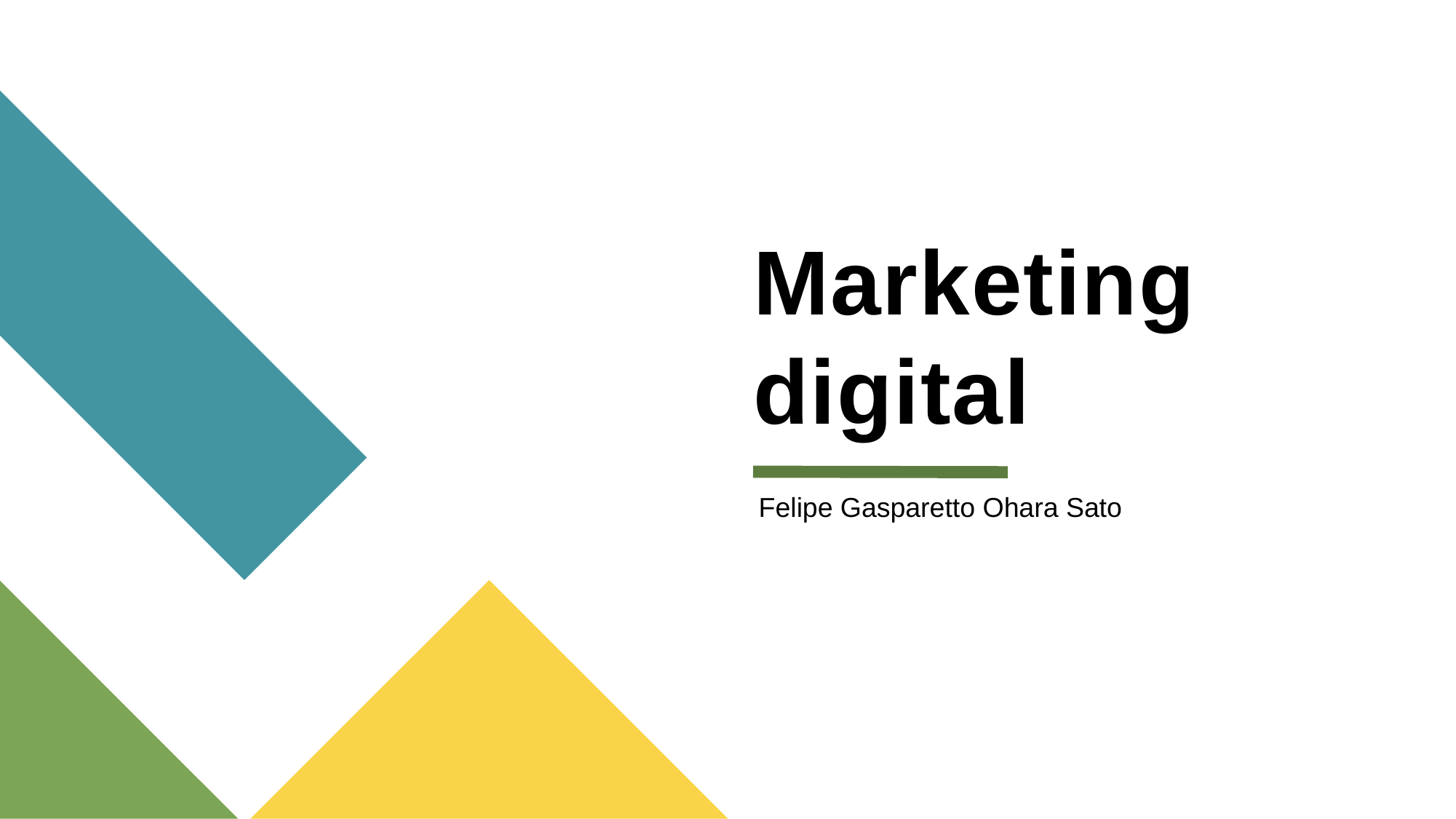

# Marketing digital
Felipe Gasparetto Ohara Sato